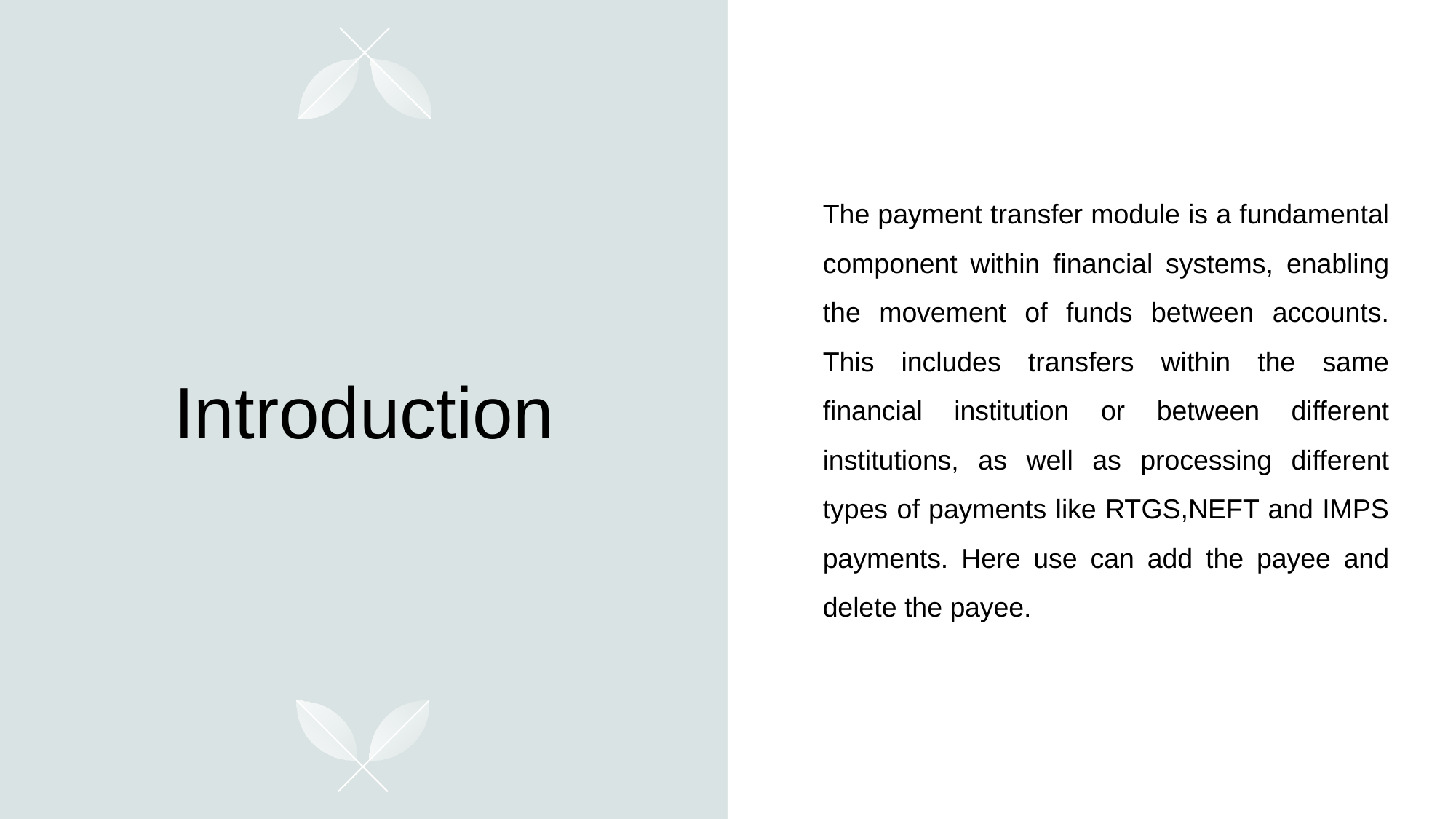

# Introduction
The payment transfer module is a fundamental component within financial systems, enabling the movement of funds between accounts. This includes transfers within the same financial institution or between different institutions, as well as processing different types of payments like RTGS,NEFT and IMPS payments. Here use can add the payee and delete the payee.